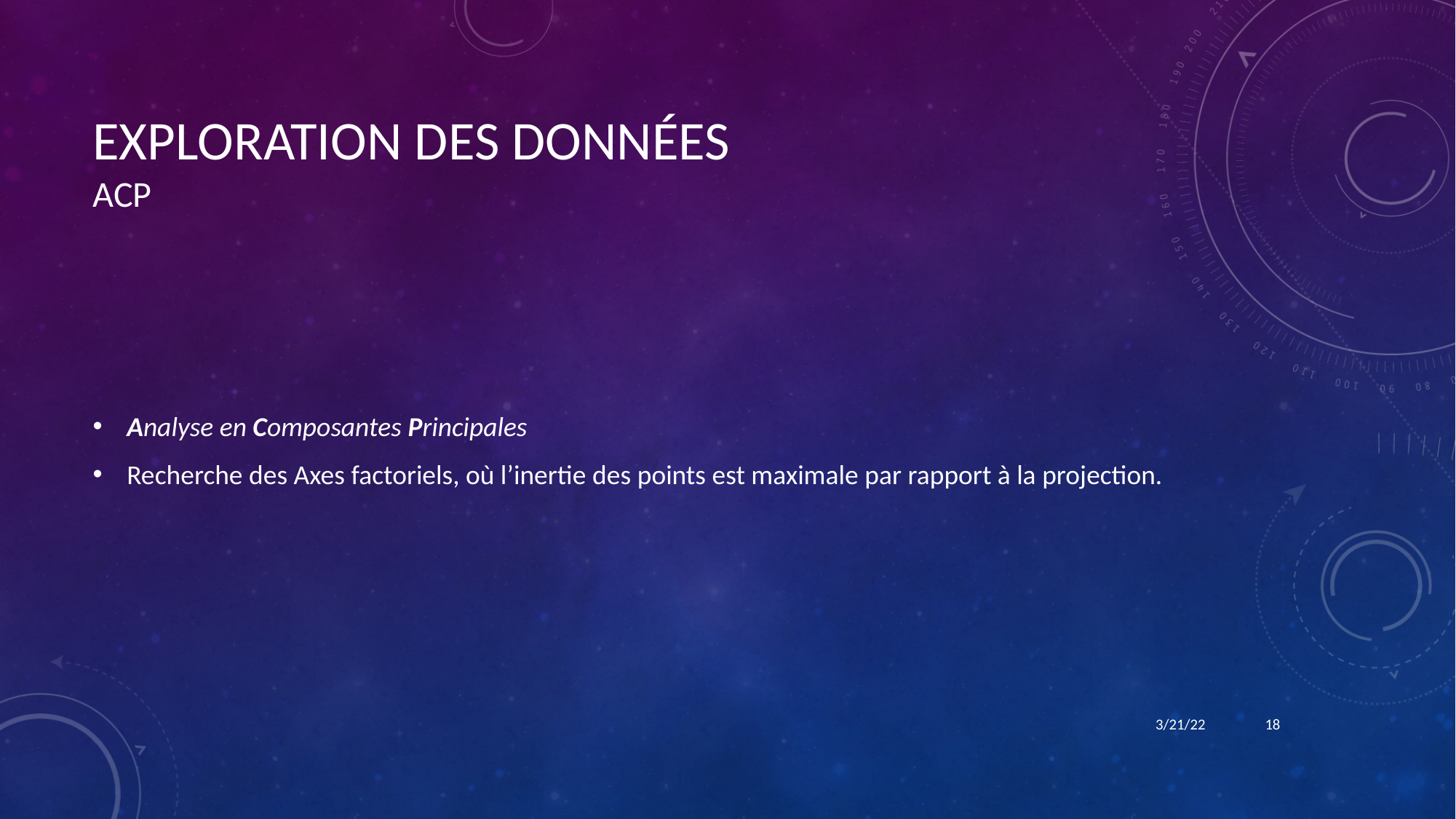

# Exploration des données ACP
Analyse en Composantes Principales
Recherche des Axes factoriels, où l’inertie des points est maximale par rapport à la projection.

3/21/22
18